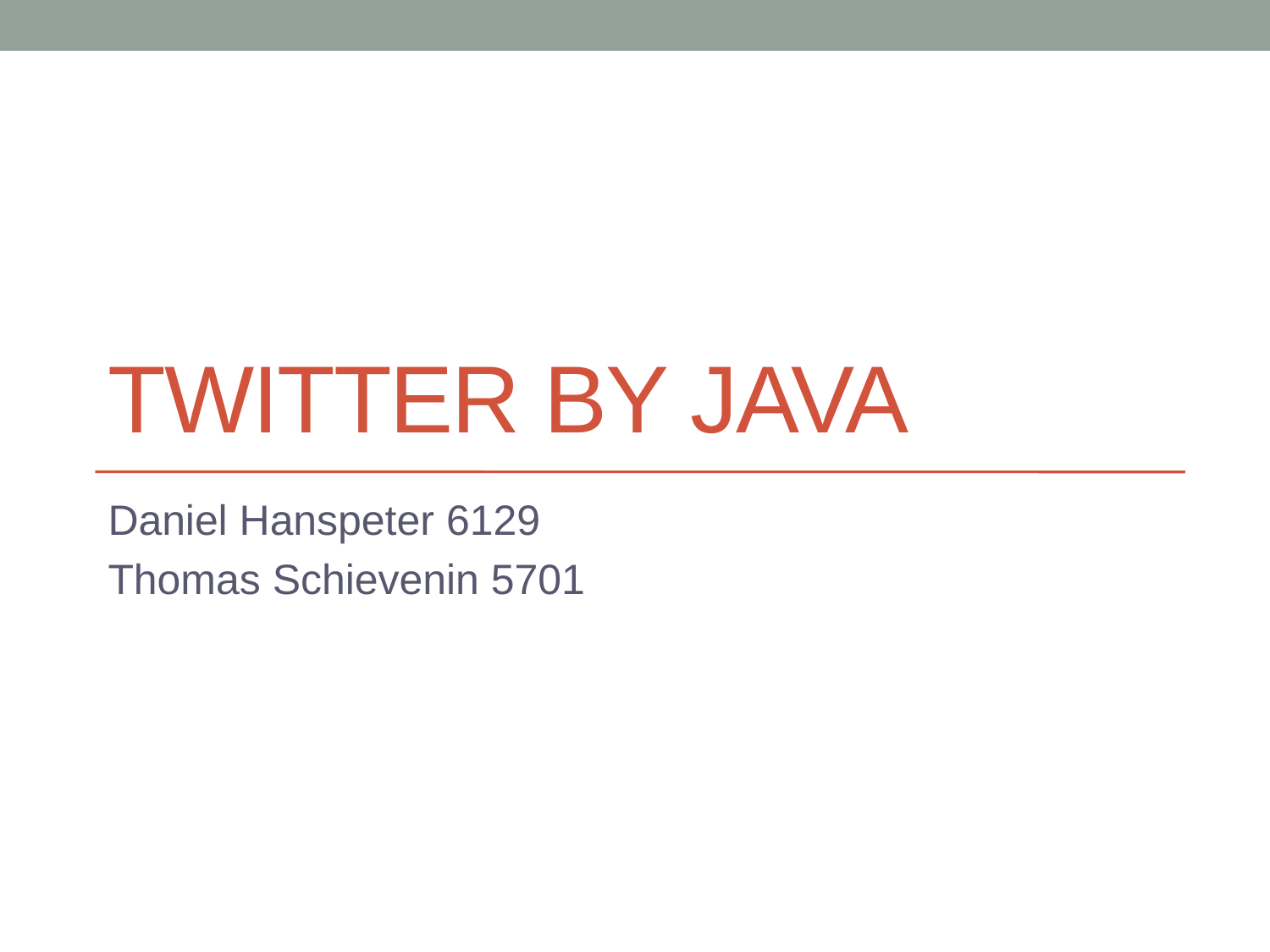

# Twitter BY JAVA
Daniel Hanspeter 6129
Thomas Schievenin 5701